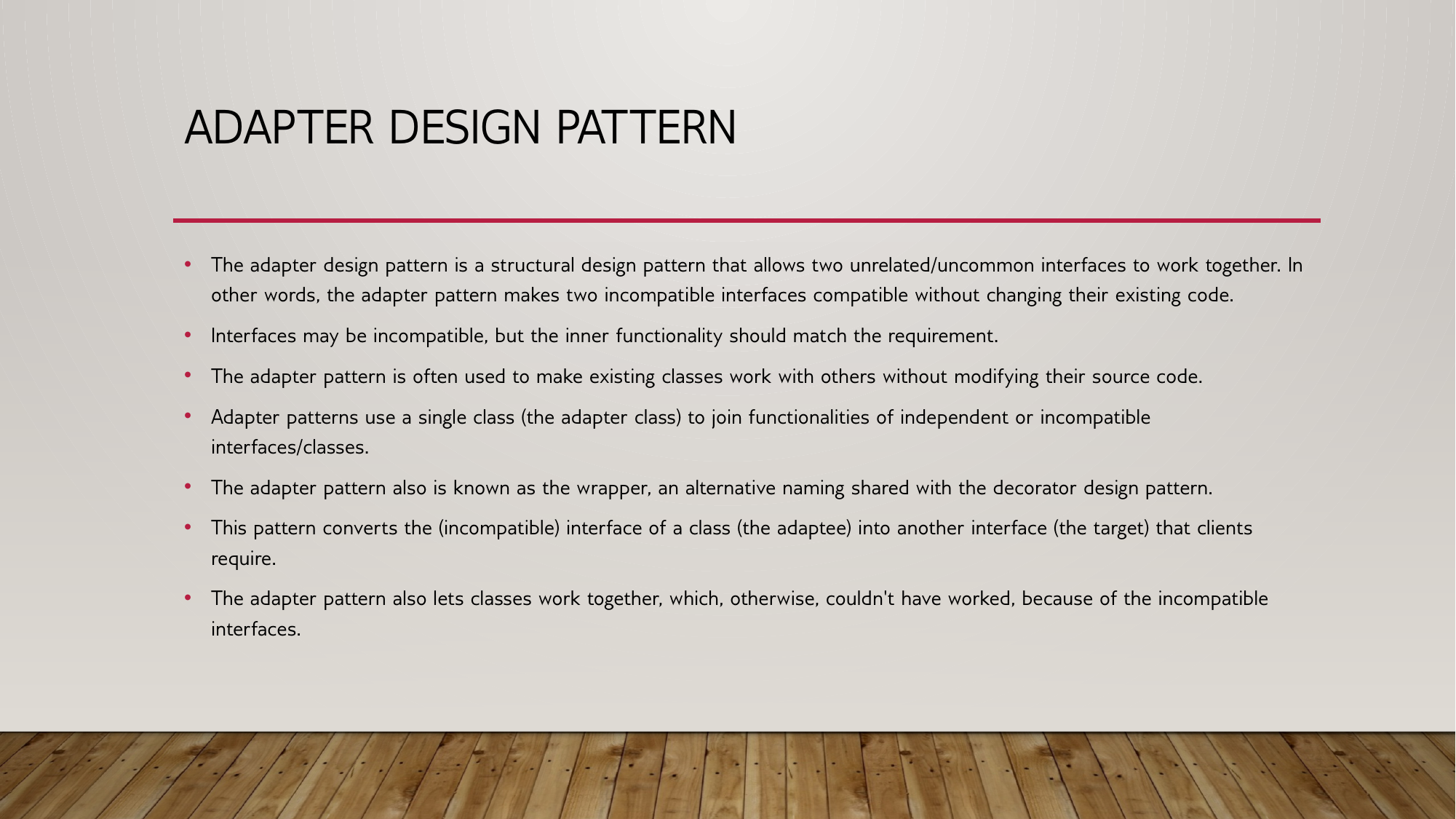

# Adapter Design Pattern
The adapter design pattern is a structural design pattern that allows two unrelated/uncommon interfaces to work together. In other words, the adapter pattern makes two incompatible interfaces compatible without changing their existing code.
Interfaces may be incompatible, but the inner functionality should match the requirement.
The adapter pattern is often used to make existing classes work with others without modifying their source code.
Adapter patterns use a single class (the adapter class) to join functionalities of independent or incompatible interfaces/classes.
The adapter pattern also is known as the wrapper, an alternative naming shared with the decorator design pattern.
This pattern converts the (incompatible) interface of a class (the adaptee) into another interface (the target) that clients require.
The adapter pattern also lets classes work together, which, otherwise, couldn't have worked, because of the incompatible interfaces.